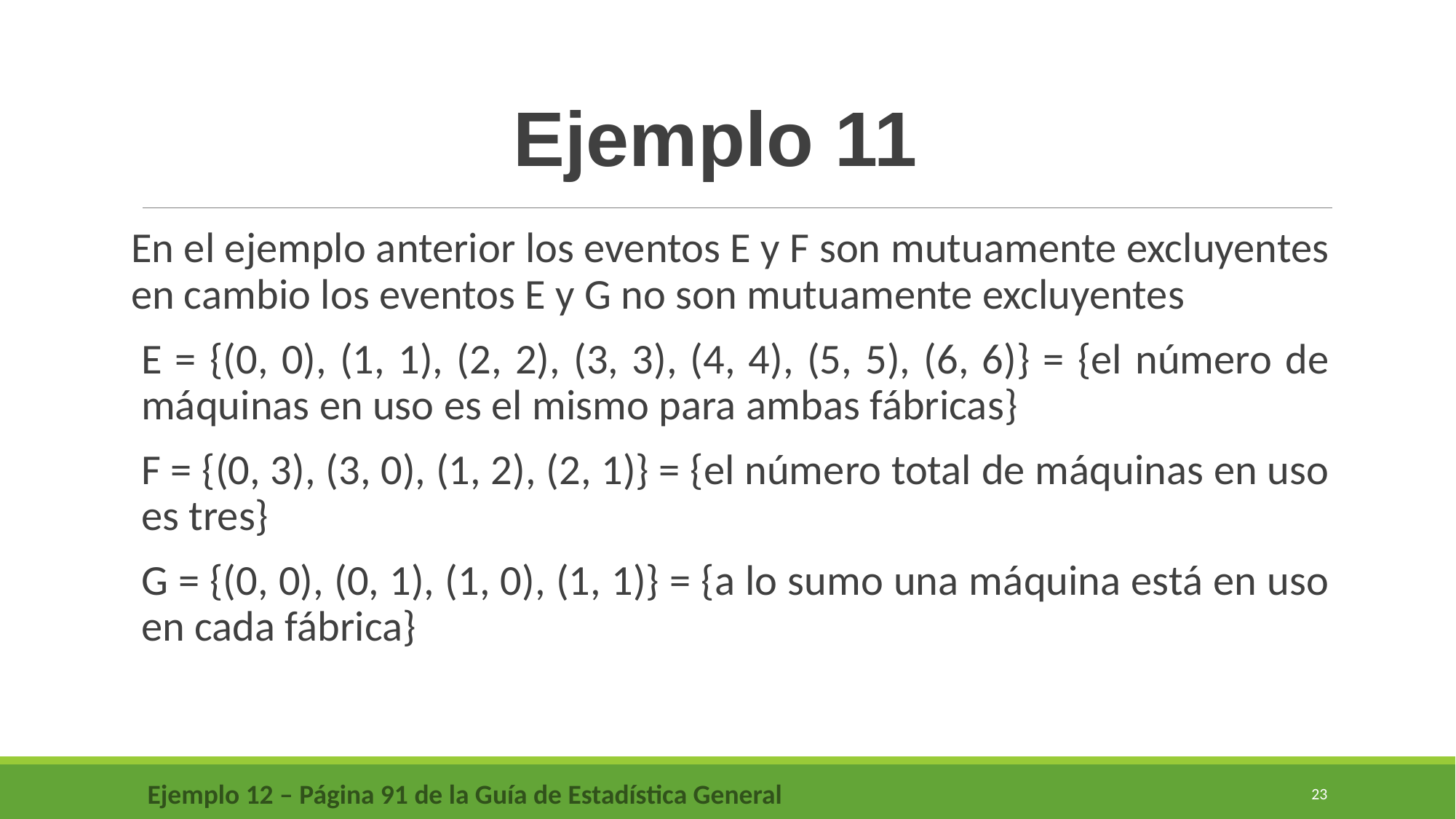

Ejemplo 11
En el ejemplo anterior los eventos E y F son mutuamente excluyentes en cambio los eventos E y G no son mutuamente excluyentes
E = {(0, 0), (1, 1), (2, 2), (3, 3), (4, 4), (5, 5), (6, 6)} = {el número de máquinas en uso es el mismo para ambas fábricas}
F = {(0, 3), (3, 0), (1, 2), (2, 1)} = {el número total de máquinas en uso es tres}
G = {(0, 0), (0, 1), (1, 0), (1, 1)} = {a lo sumo una máquina está en uso en cada fábrica}

Ejemplo 12 – Página 91 de la Guía de Estadística General
23